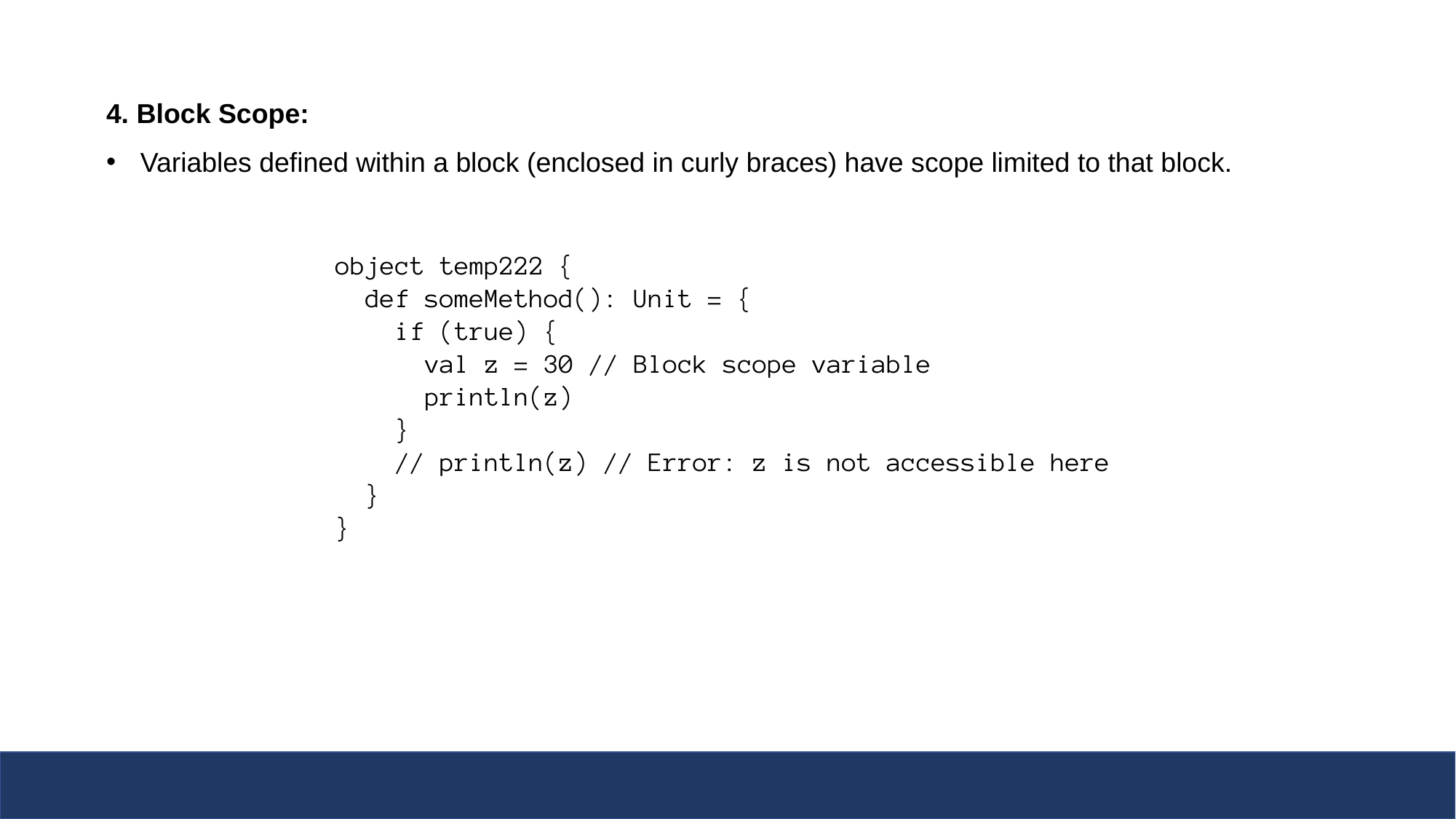

4. Block Scope:
Variables defined within a block (enclosed in curly braces) have scope limited to that block.
object temp222 {
  def someMethod(): Unit = {
    if (true) {
      val z = 30 // Block scope variable
      println(z)
    }
    // println(z) // Error: z is not accessible here
  }
}
48